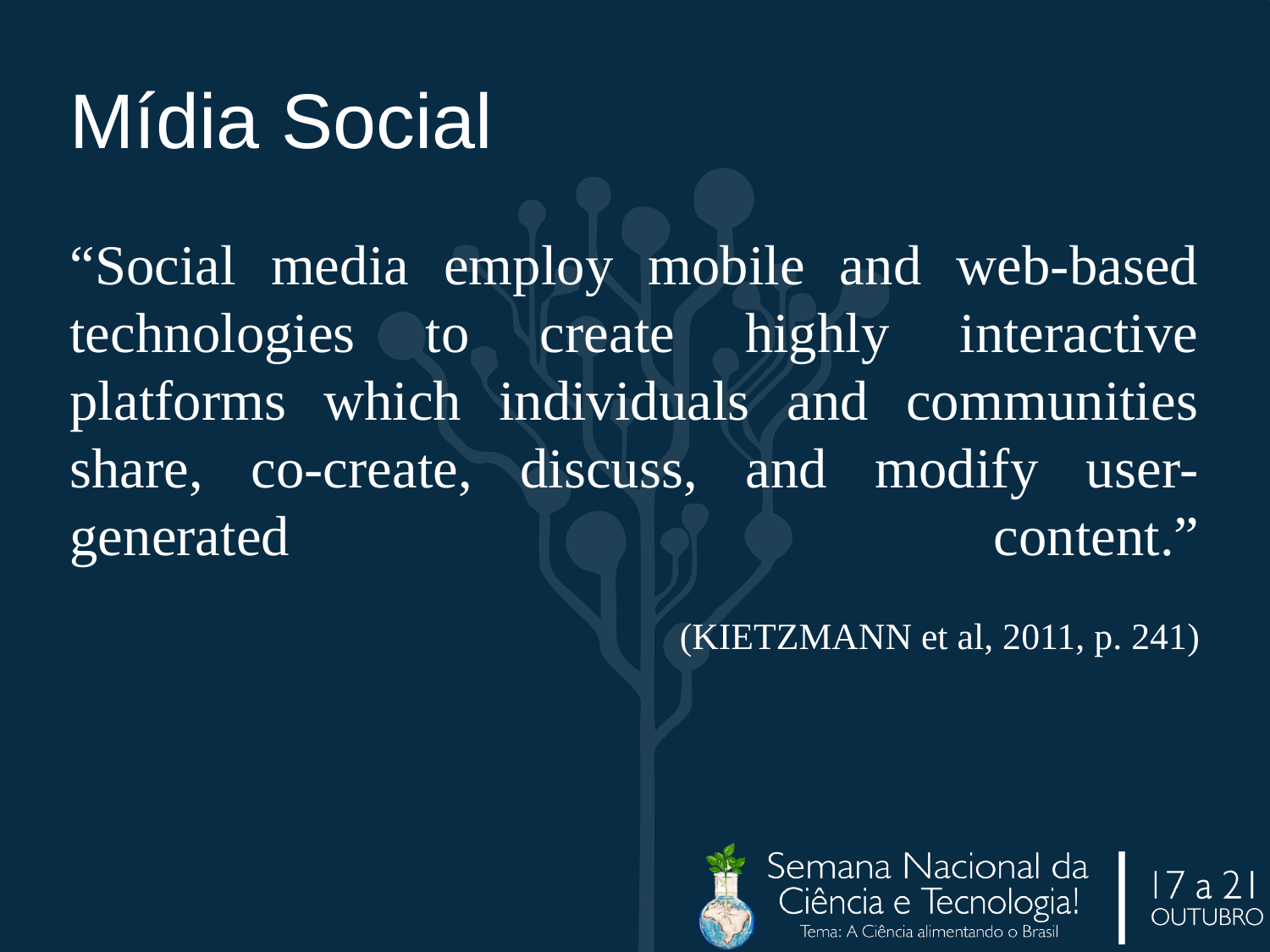

# Mídia Social
“Social media employ mobile and web-based technologies to create highly interactive platforms which individuals and communities share, co-create, discuss, and modify user-generated content.”
(KIETZMANN et al, 2011, p. 241)